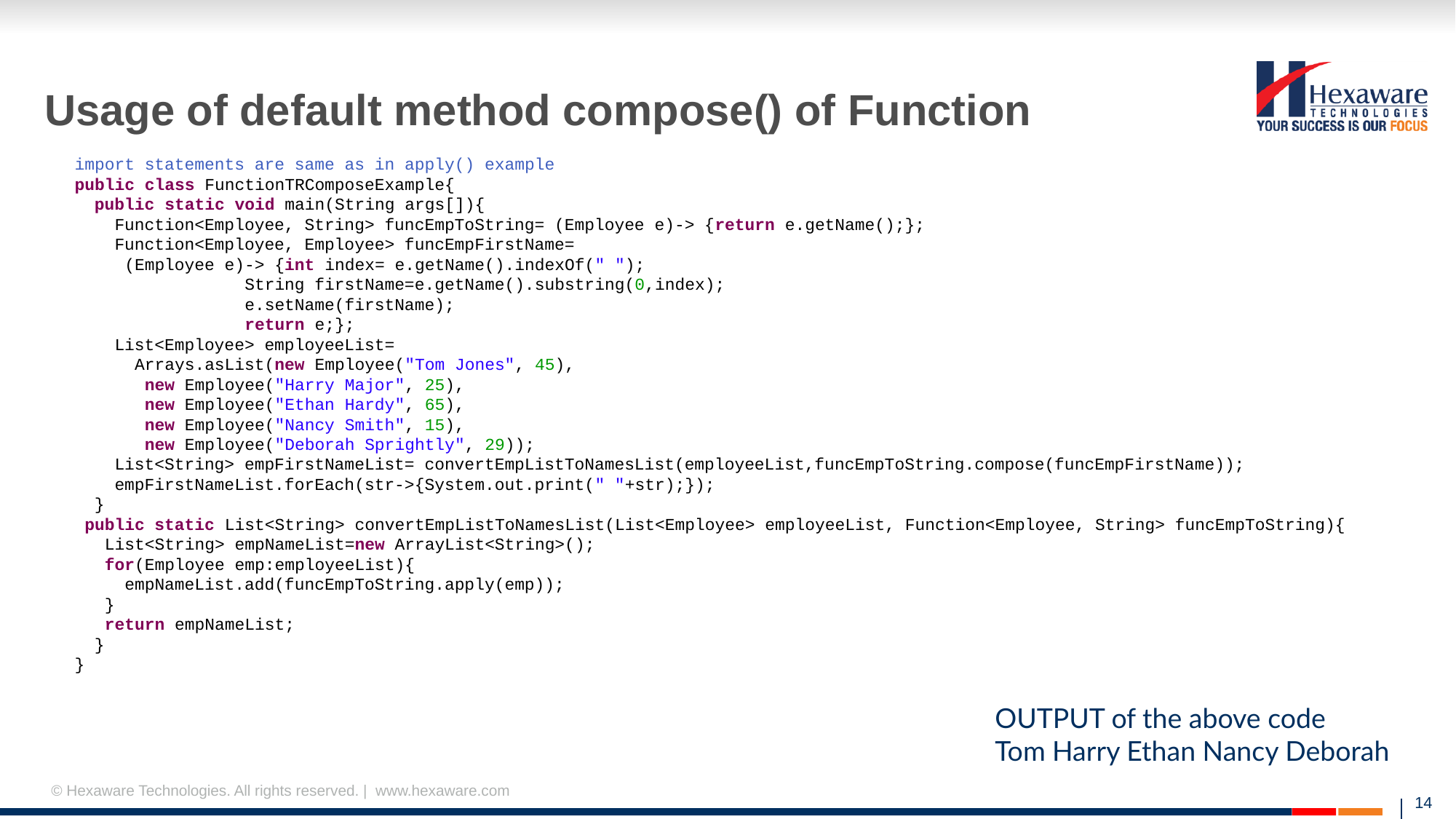

# Usage of default method compose() of Function
import statements are same as in apply() example
public class FunctionTRComposeExample{
  public static void main(String args[]){
    Function<Employee, String> funcEmpToString= (Employee e)-> {return e.getName();};
    Function<Employee, Employee> funcEmpFirstName=
     (Employee e)-> {int index= e.getName().indexOf(" ");
                 String firstName=e.getName().substring(0,index);
                 e.setName(firstName);
                 return e;};
    List<Employee> employeeList=
      Arrays.asList(new Employee("Tom Jones", 45),
       new Employee("Harry Major", 25),
       new Employee("Ethan Hardy", 65),
       new Employee("Nancy Smith", 15),
       new Employee("Deborah Sprightly", 29));
    List<String> empFirstNameList= convertEmpListToNamesList(employeeList,funcEmpToString.compose(funcEmpFirstName));
    empFirstNameList.forEach(str->{System.out.print(" "+str);});
  }
 public static List<String> convertEmpListToNamesList(List<Employee> employeeList, Function<Employee, String> funcEmpToString){
   List<String> empNameList=new ArrayList<String>();
   for(Employee emp:employeeList){
     empNameList.add(funcEmpToString.apply(emp));
   }
   return empNameList;
  }
}
OUTPUT of the above code
Tom Harry Ethan Nancy Deborah